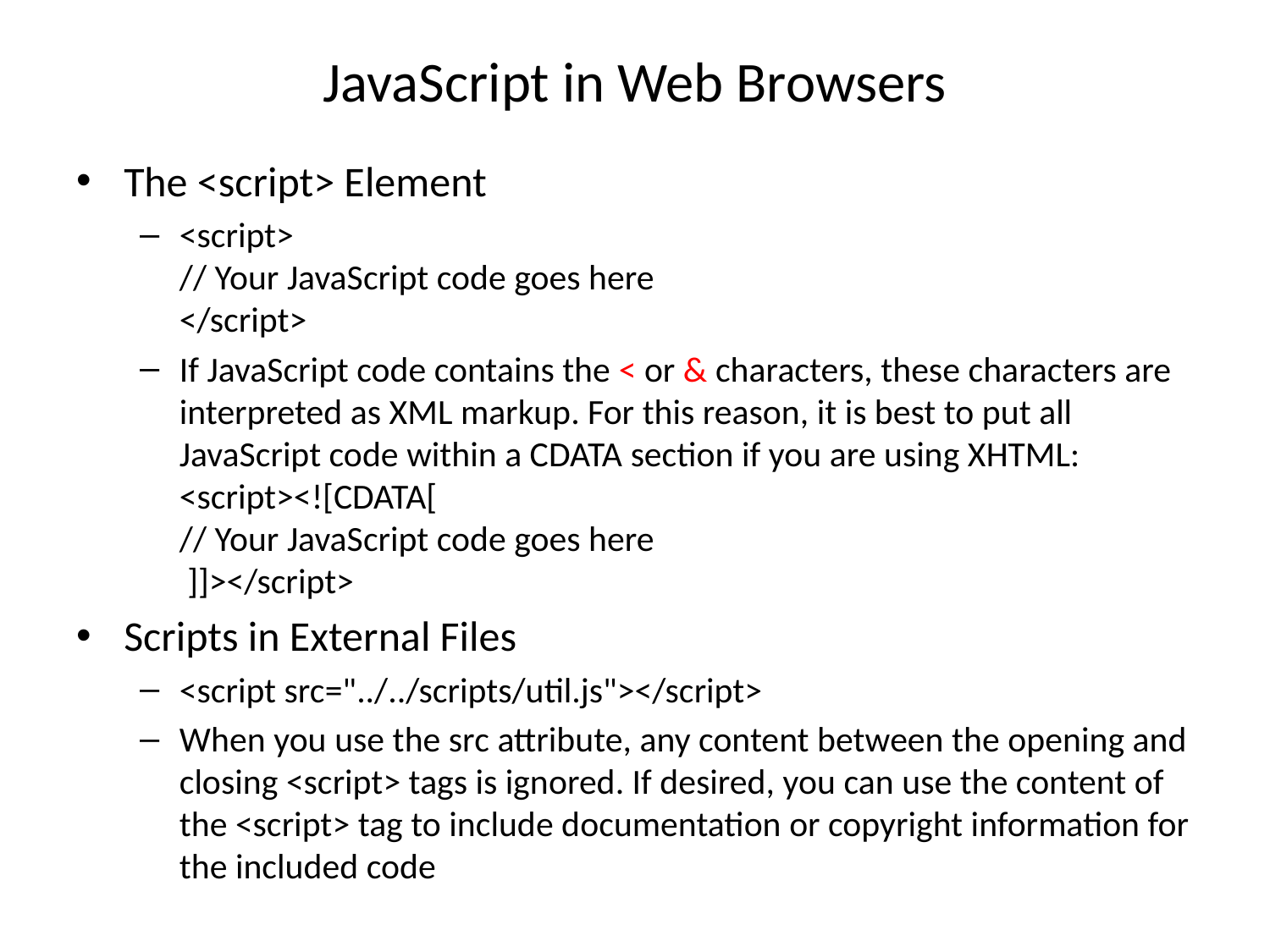

# JavaScript in Web Browsers
The <script> Element
<script>
// Your JavaScript code goes here
</script>
If JavaScript code contains the < or & characters, these characters are interpreted as XML markup. For this reason, it is best to put all JavaScript code within a CDATA section if you are using XHTML:
<script><![CDATA[
// Your JavaScript code goes here
 ]]></script>
Scripts in External Files
<script src="../../scripts/util.js"></script>
When you use the src attribute, any content between the opening and closing <script> tags is ignored. If desired, you can use the content of the <script> tag to include documentation or copyright information for the included code